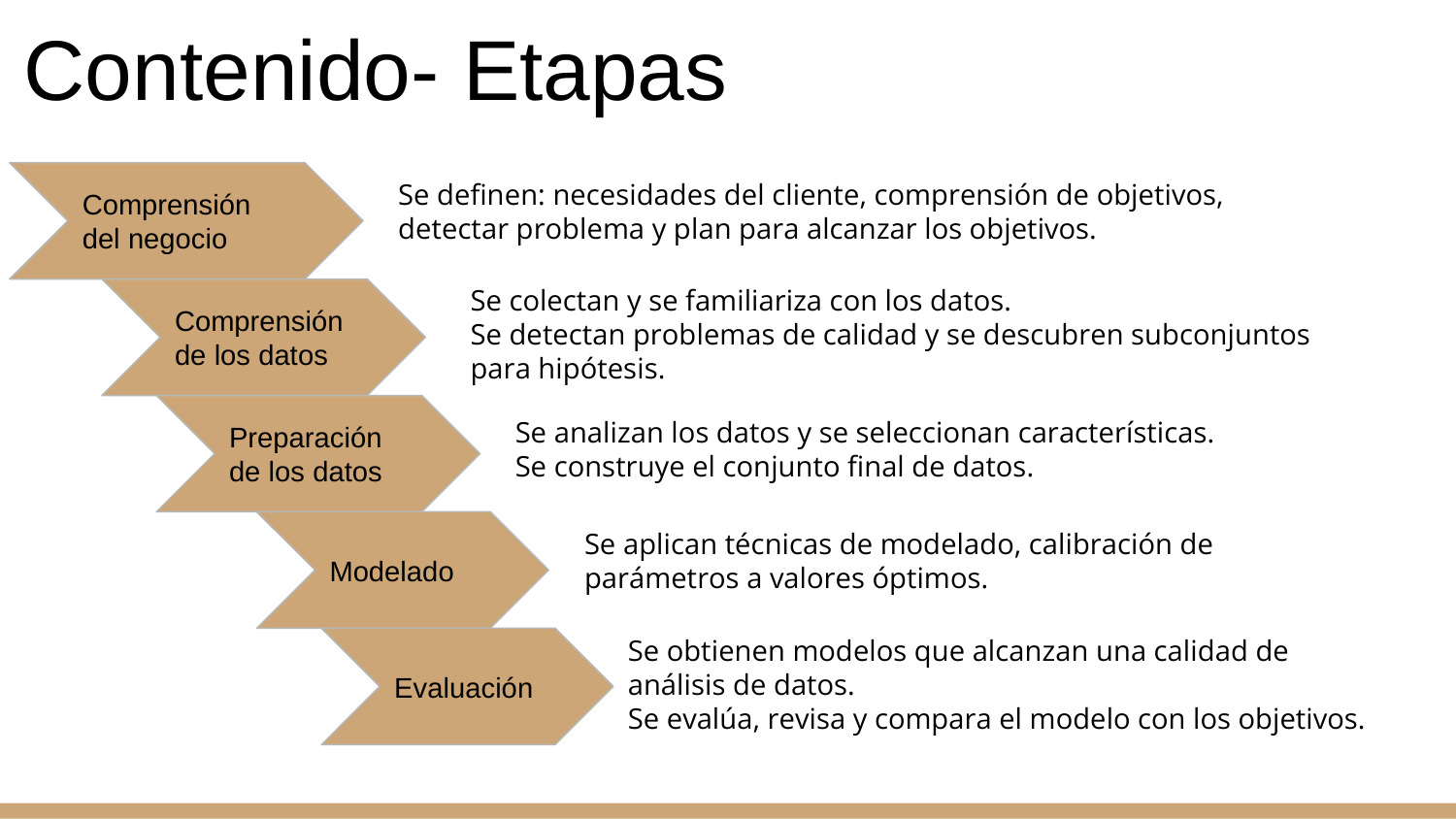

# Contenido- Etapas
Comprensión del negocio
Se definen: necesidades del cliente, comprensión de objetivos, detectar problema y plan para alcanzar los objetivos.
Se colectan y se familiariza con los datos.
Se detectan problemas de calidad y se descubren subconjuntos para hipótesis.
Comprensión de los datos
Preparación de los datos
Se analizan los datos y se seleccionan características.
Se construye el conjunto final de datos.
Se aplican técnicas de modelado, calibración de parámetros a valores óptimos.
Modelado
Se obtienen modelos que alcanzan una calidad de análisis de datos.
Se evalúa, revisa y compara el modelo con los objetivos.
Evaluación